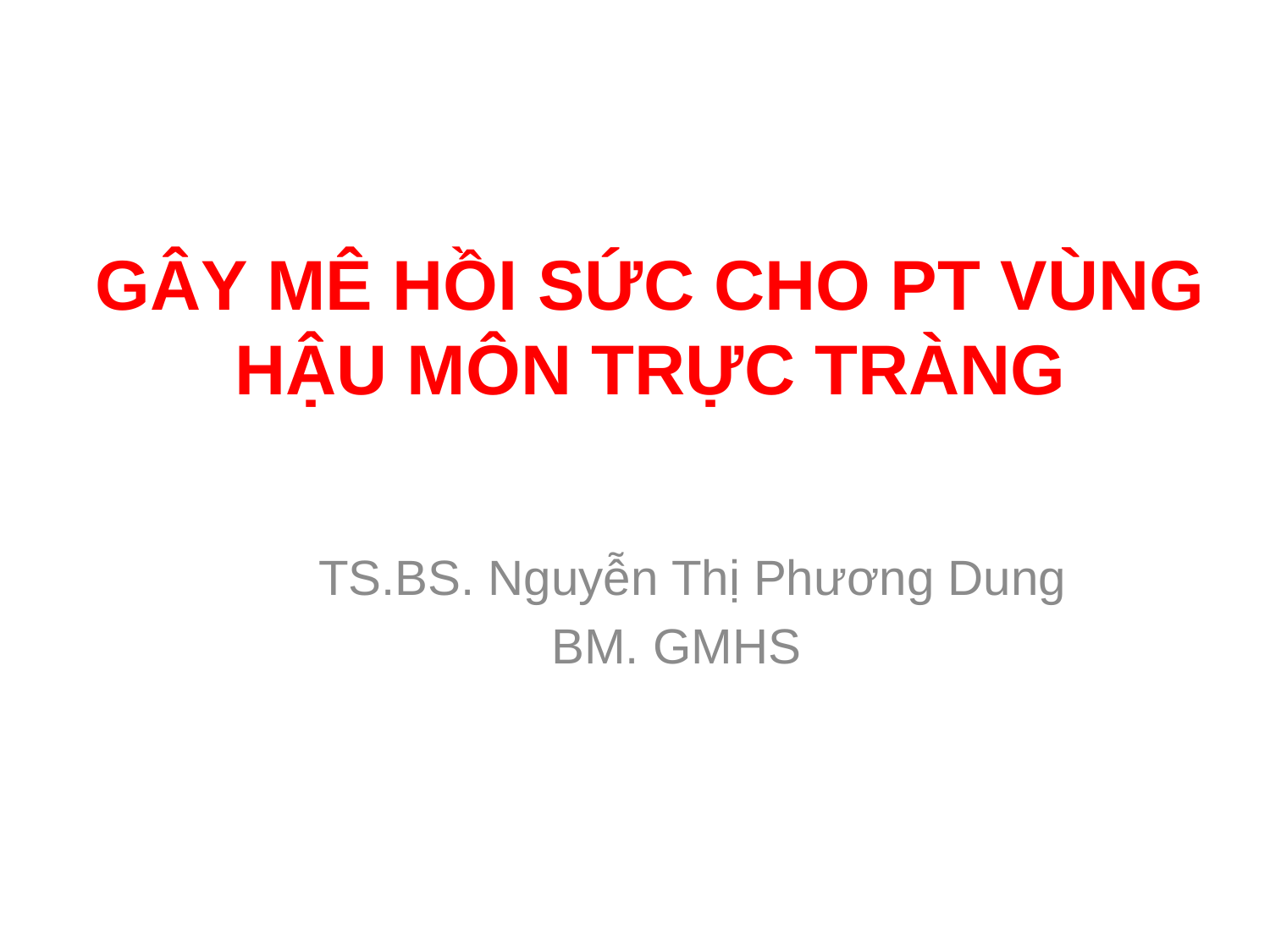

# GÂY MÊ HỒI SỨC CHO PT VÙNG HẬU MÔN TRỰC TRÀNG
TS.BS. Nguyễn Thị Phương Dung
      BM. GMHS